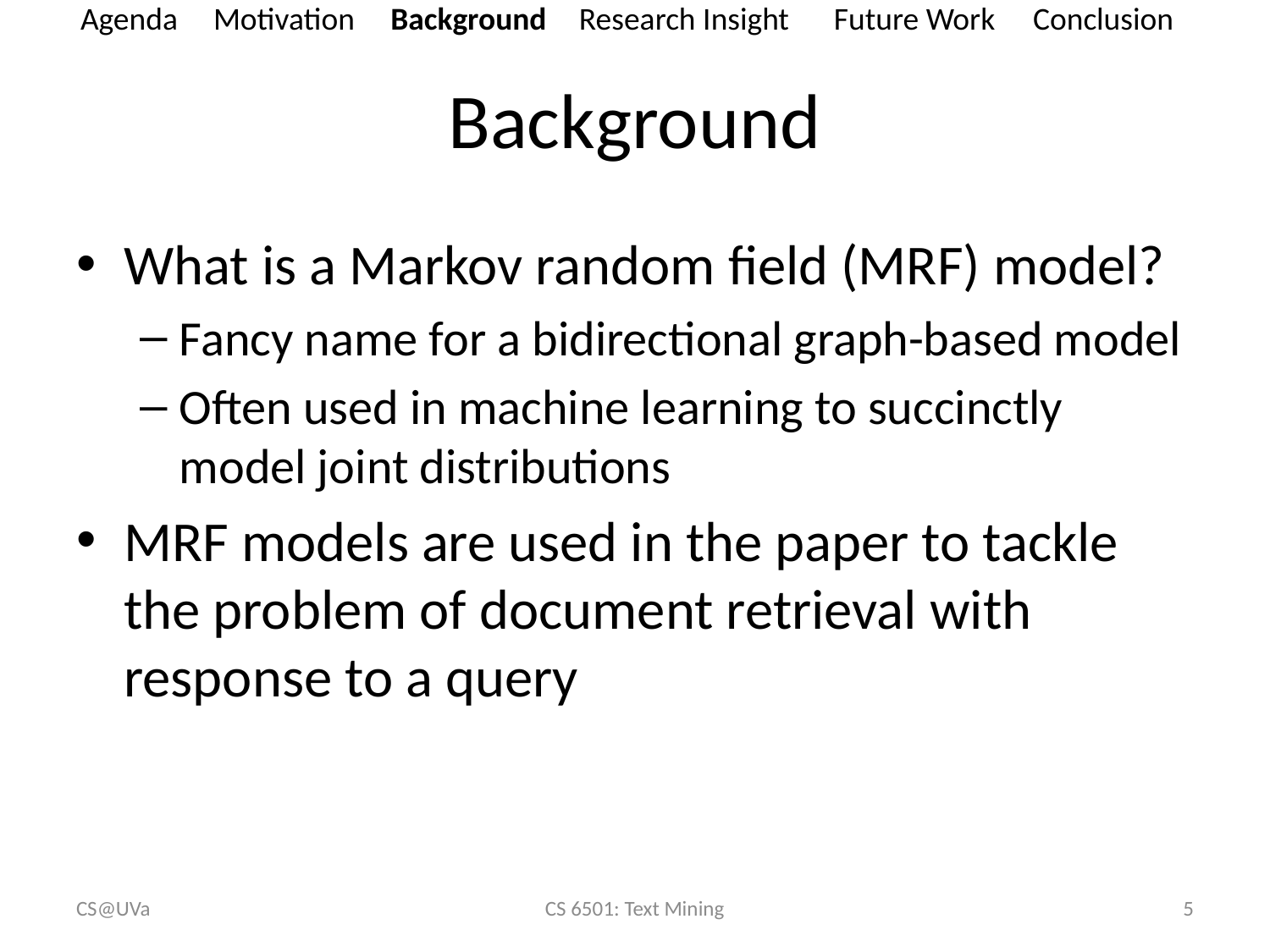

| Agenda | Motivation | Background | Research Insight | Future Work | Conclusion |
| --- | --- | --- | --- | --- | --- |
# Background
What is a Markov random field (MRF) model?
Fancy name for a bidirectional graph-based model
Often used in machine learning to succinctly model joint distributions
MRF models are used in the paper to tackle the problem of document retrieval with response to a query

CS@UVa
CS 6501: Text Mining
5